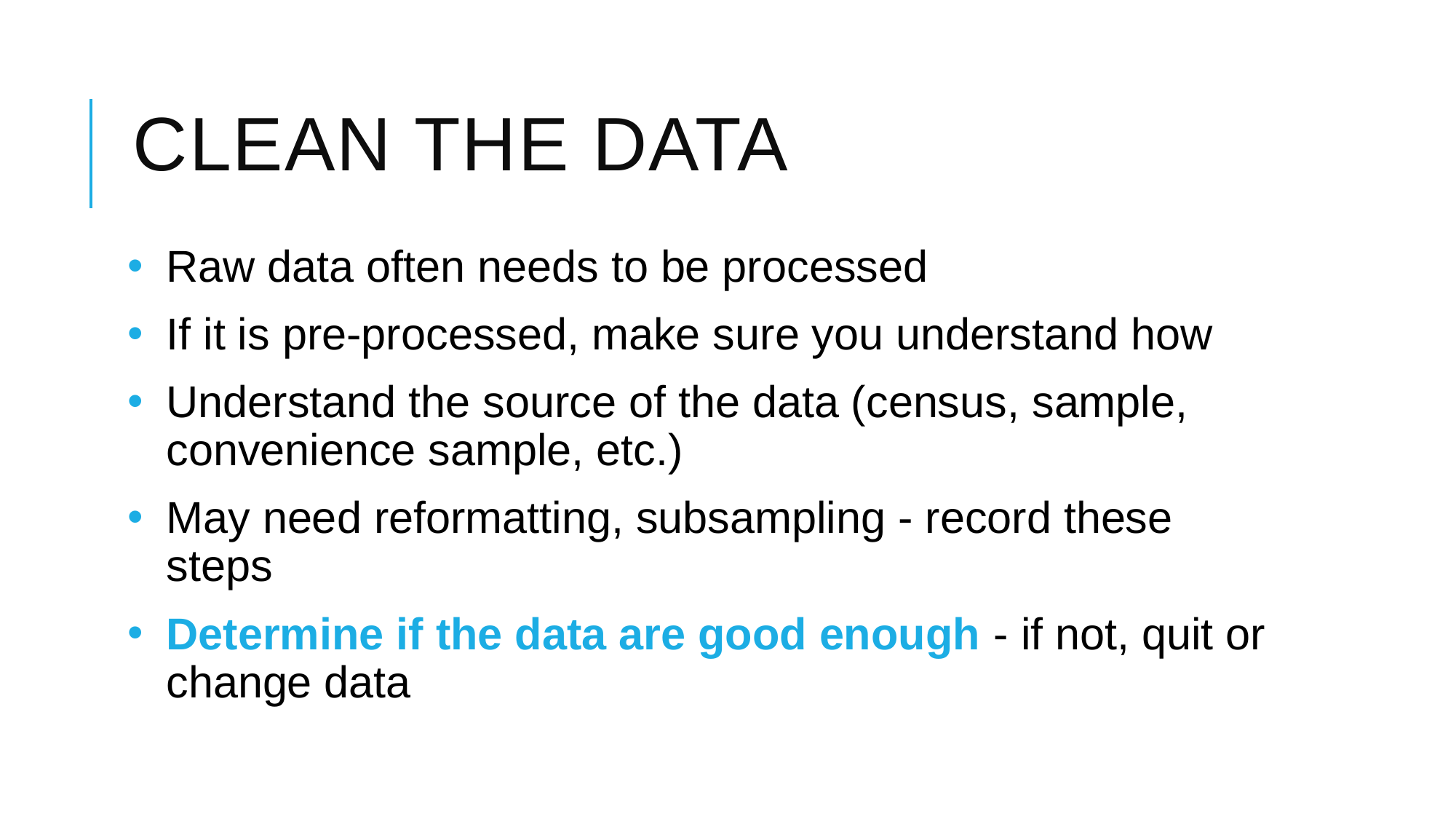

# Clean the data
Raw data often needs to be processed
If it is pre-processed, make sure you understand how
Understand the source of the data (census, sample, convenience sample, etc.)
May need reformatting, subsampling - record these steps
Determine if the data are good enough - if not, quit or change data